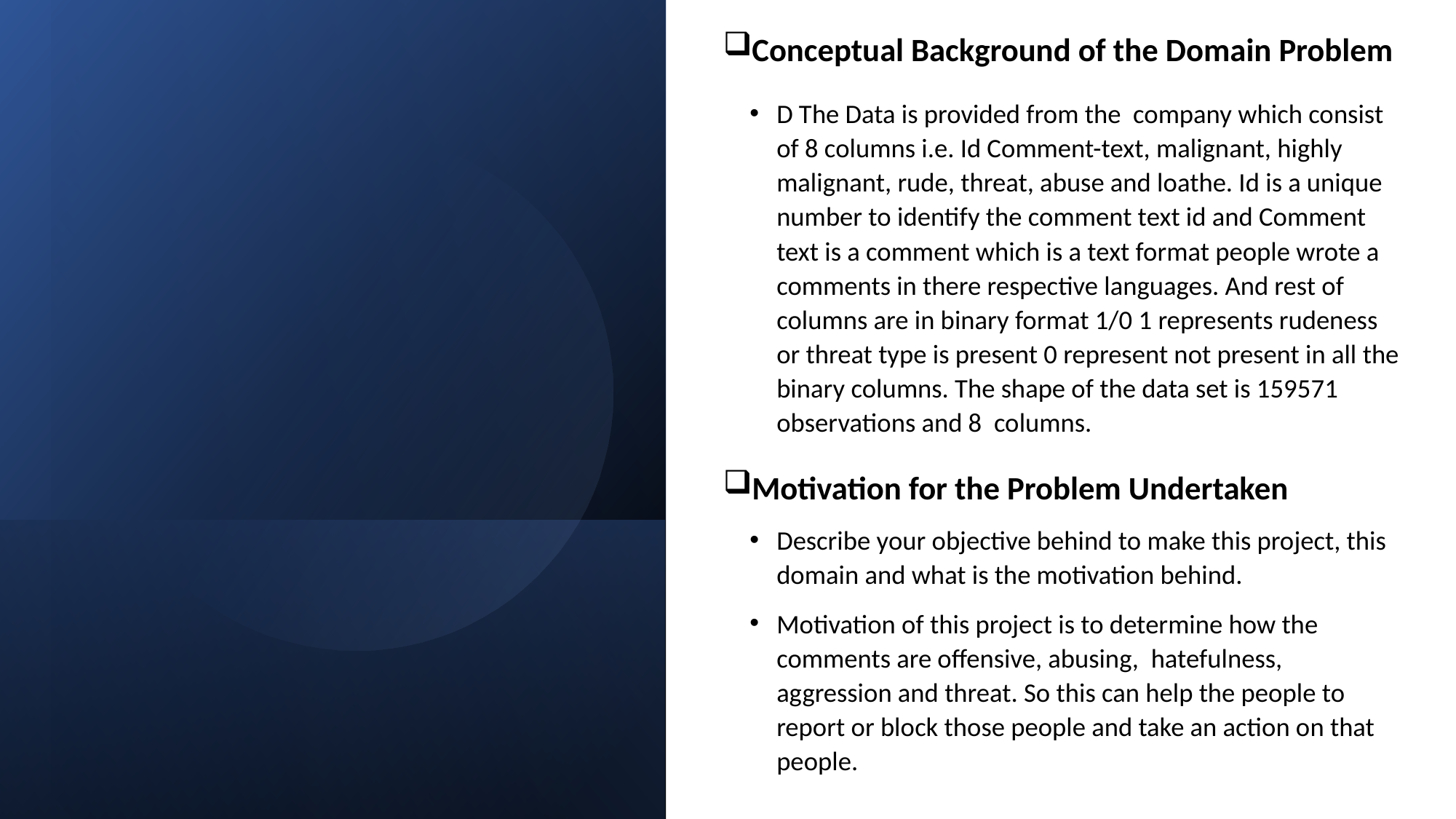

Conceptual Background of the Domain Problem
D The Data is provided from the  company which consist of 8 columns i.e. Id Comment-text, malignant, highly malignant, rude, threat, abuse and loathe. Id is a unique number to identify the comment text id and Comment text is a comment which is a text format people wrote a comments in there respective languages. And rest of columns are in binary format 1/0 1 represents rudeness or threat type is present 0 represent not present in all the binary columns. The shape of the data set is 159571 observations and 8  columns.
Motivation for the Problem Undertaken
Describe your objective behind to make this project, this domain and what is the motivation behind.
Motivation of this project is to determine how the comments are offensive, abusing,  hatefulness,  aggression and threat. So this can help the people to report or block those people and take an action on that people.

#